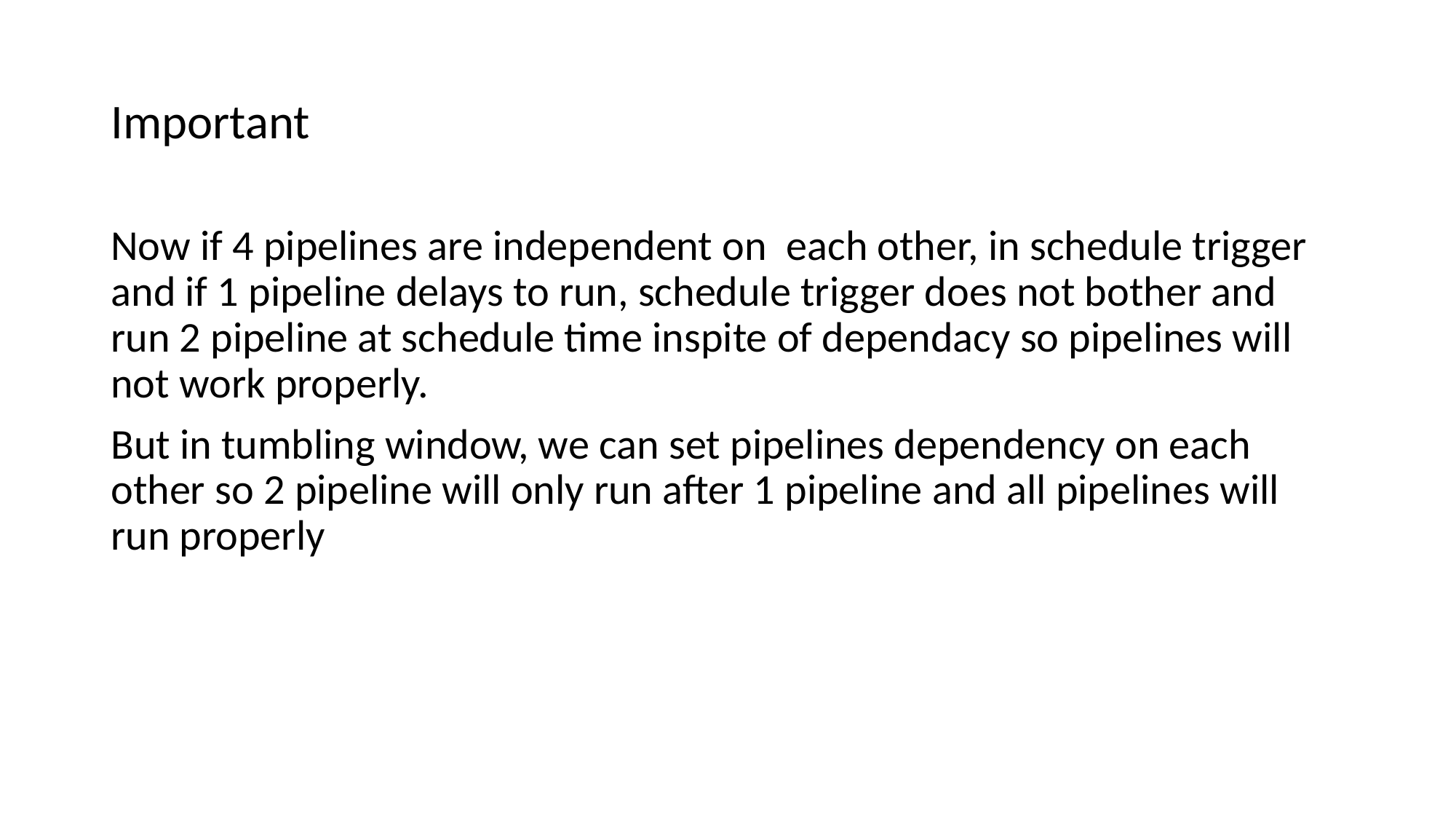

# Important
Now if 4 pipelines are independent on  each other, in schedule trigger and if 1 pipeline delays to run, schedule trigger does not bother and run 2 pipeline at schedule time inspite of dependacy so pipelines will not work properly.
But in tumbling window, we can set pipelines dependency on each other so 2 pipeline will only run after 1 pipeline and all pipelines will run properly